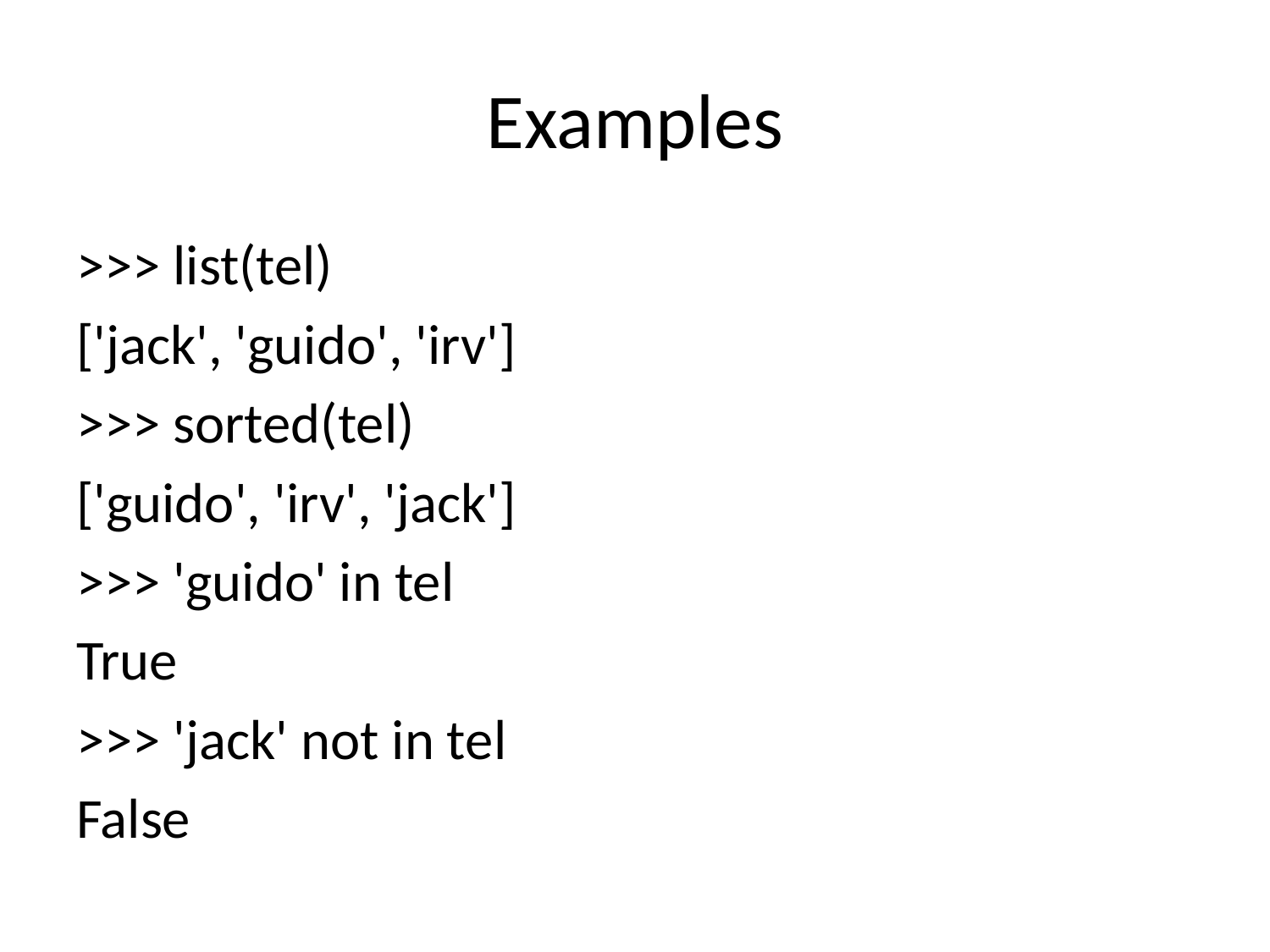

# Examples
>>> list(tel)
['jack', 'guido', 'irv']
>>> sorted(tel)
['guido', 'irv', 'jack']
>>> 'guido' in tel
True
>>> 'jack' not in tel
False